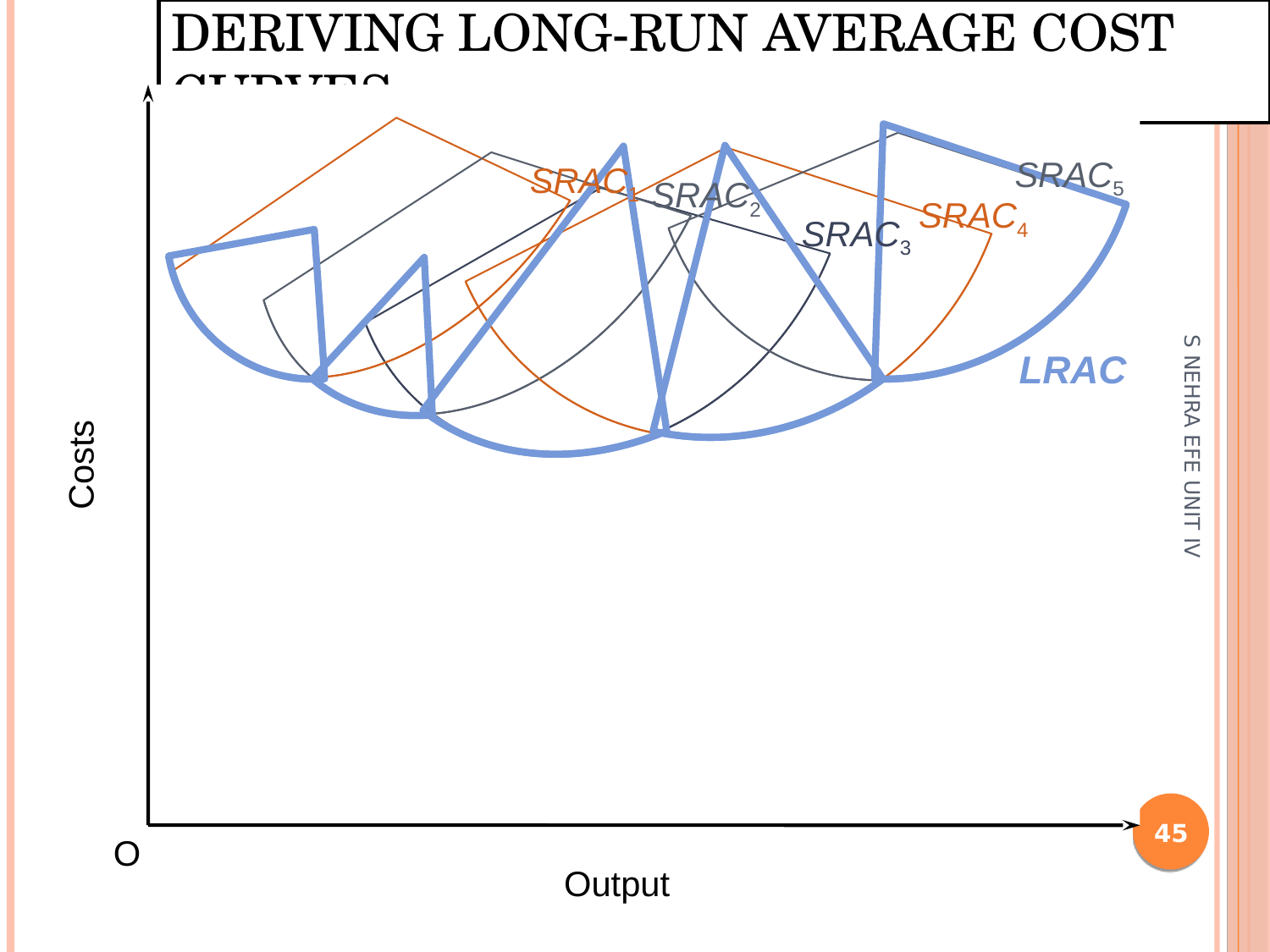

Deriving long-run average cost curves

SRAC5
SRAC1
SRAC2
SRAC4
SRAC3

LRAC
Costs
S NEHRA EFE UNIT IV
45
O

Output